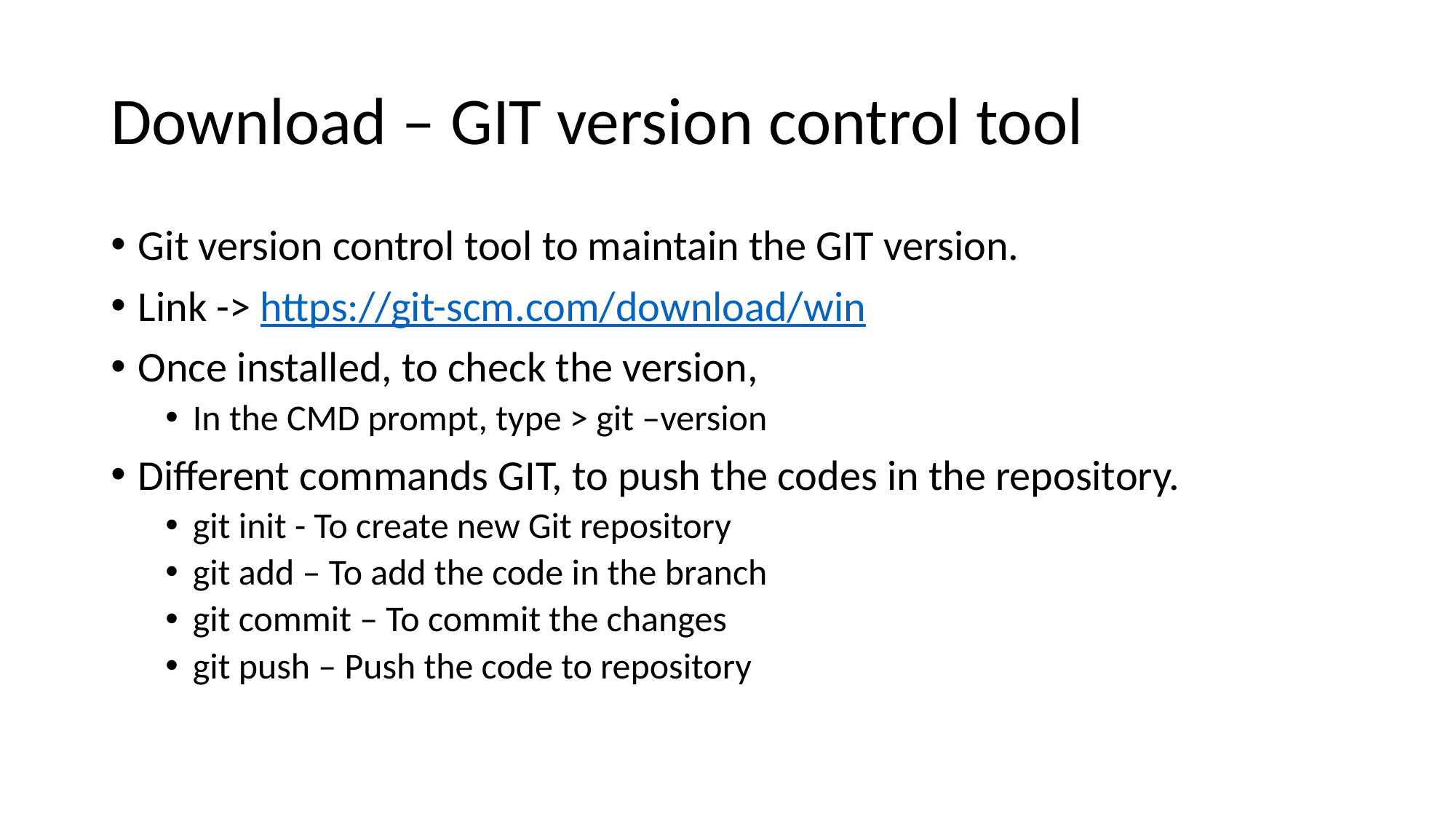

# Download – GIT version control tool
Git version control tool to maintain the GIT version.
Link -> https://git-scm.com/download/win
Once installed, to check the version,
In the CMD prompt, type > git –version
Different commands GIT, to push the codes in the repository.
git init - To create new Git repository
git add – To add the code in the branch
git commit – To commit the changes
git push – Push the code to repository